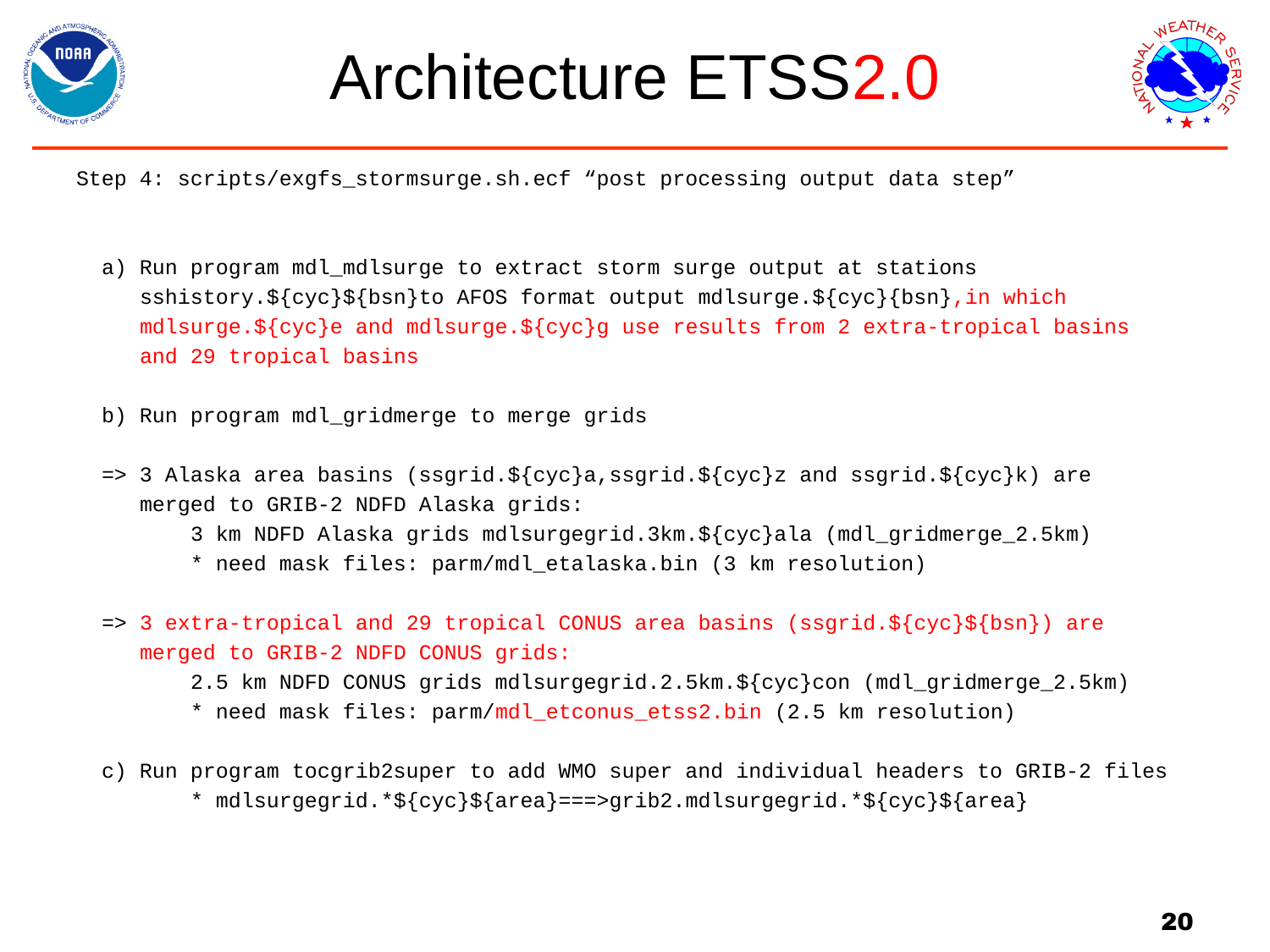

# Architecture ETSS2.0
Step 4: scripts/exgfs_stormsurge.sh.ecf “post processing output data step”

  a) Run program mdl_mdlsurge to extract storm surge output at stations
     sshistory.${cyc}${bsn}to AFOS format output mdlsurge.${cyc}{bsn},in which
     mdlsurge.${cyc}e and mdlsurge.${cyc}g use results from 2 extra-tropical basins
     and 29 tropical basins

  b) Run program mdl_gridmerge to merge grids

  => 3 Alaska area basins (ssgrid.${cyc}a,ssgrid.${cyc}z and ssgrid.${cyc}k) are
     merged to GRIB-2 NDFD Alaska grids:
         3 km NDFD Alaska grids mdlsurgegrid.3km.${cyc}ala (mdl_gridmerge_2.5km)
         * need mask files: parm/mdl_etalaska.bin (3 km resolution)

  => 3 extra-tropical and 29 tropical CONUS area basins (ssgrid.${cyc}${bsn}) are
     merged to GRIB-2 NDFD CONUS grids:
         2.5 km NDFD CONUS grids mdlsurgegrid.2.5km.${cyc}con (mdl_gridmerge_2.5km)
         * need mask files: parm/mdl_etconus_etss2.bin (2.5 km resolution)

  c) Run program tocgrib2super to add WMO super and individual headers to GRIB-2 files
         * mdlsurgegrid.*${cyc}${area}===>grib2.mdlsurgegrid.*${cyc}${area}